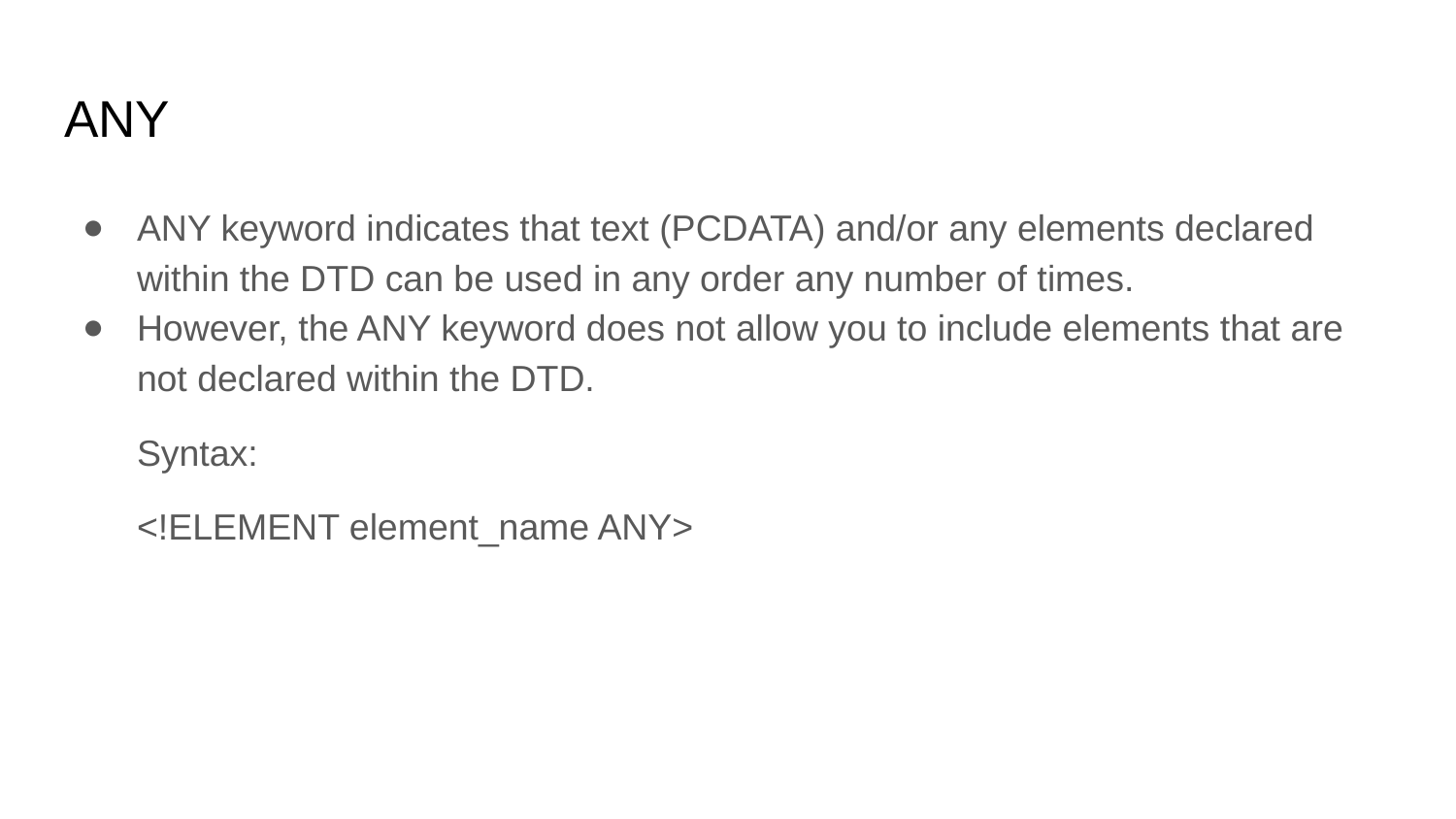

# ANY
ANY keyword indicates that text (PCDATA) and/or any elements declared within the DTD can be used in any order any number of times.
However, the ANY keyword does not allow you to include elements that are not declared within the DTD.
Syntax:
<!ELEMENT element_name ANY>